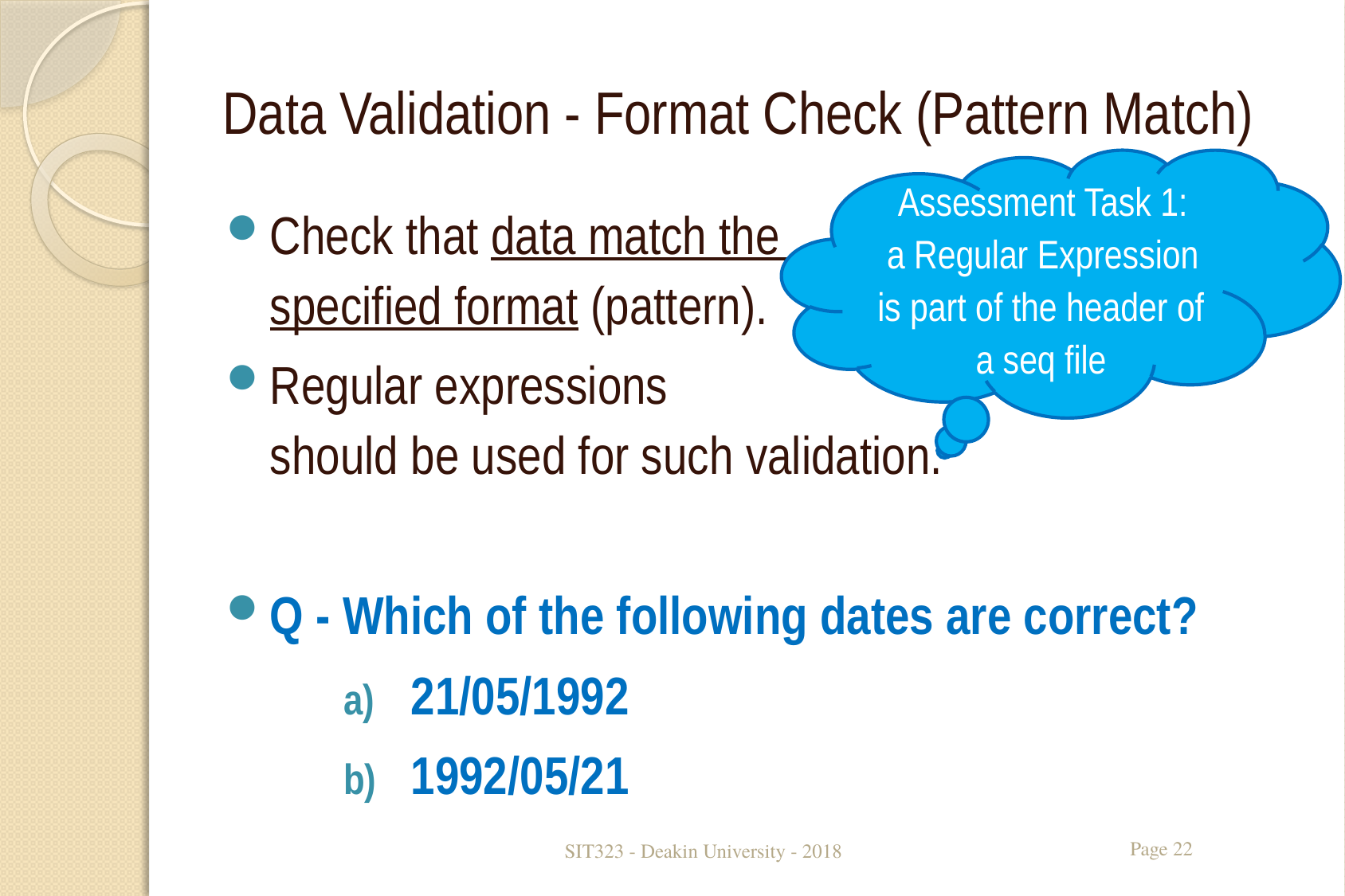

# Data Validation - Format Check (Pattern Match)
Assessment Task 1:
a Regular Expression is part of the header of a seq file
Check that data match the
specified format (pattern).
Regular expressions
should be used for such validation.

Q - Which of the following dates are correct?
21/05/1992
1992/05/21

SIT323 - Deakin University - 2018
Page 22